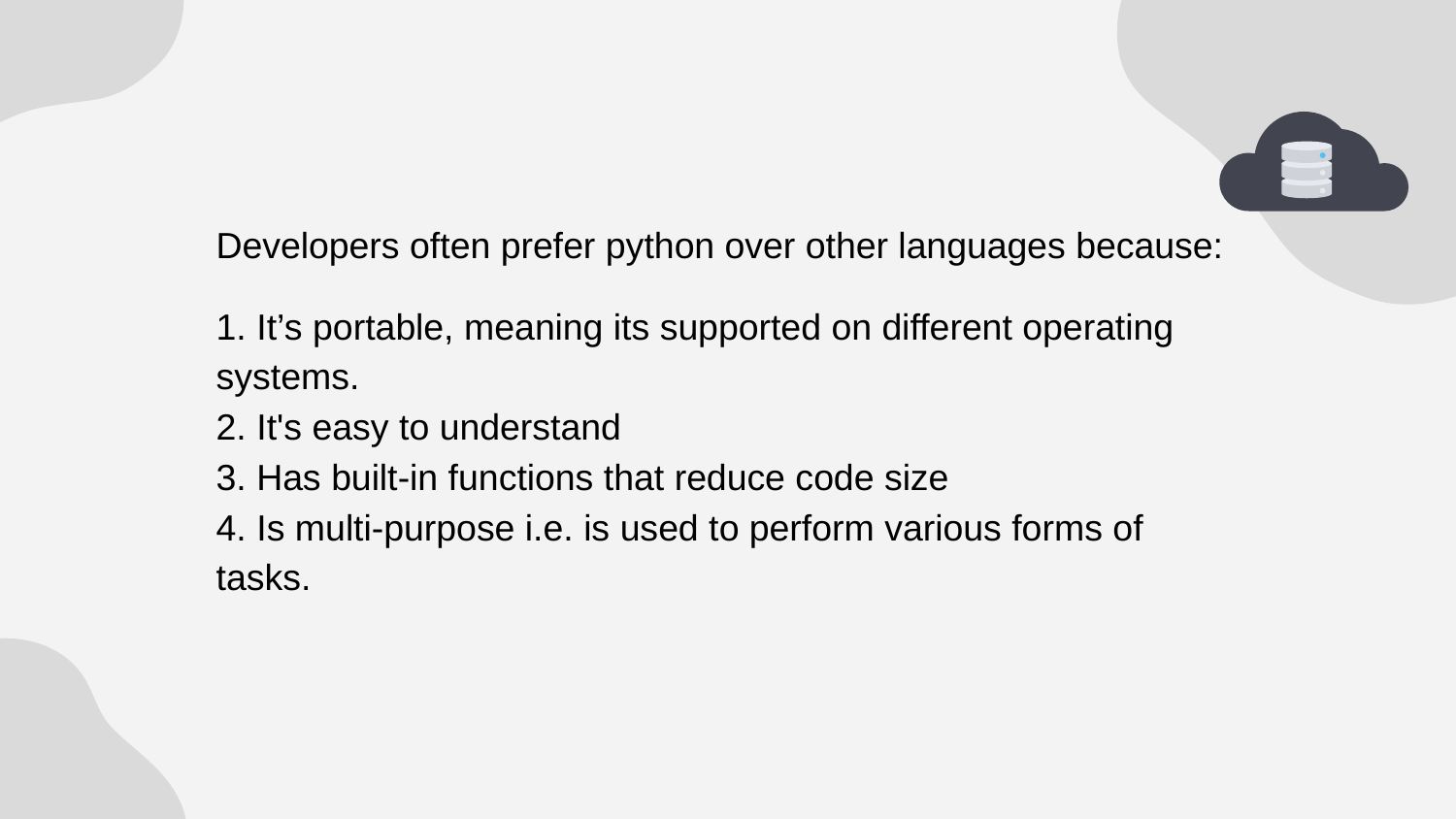

Developers often prefer python over other languages because:

1. It’s portable, meaning its supported on different operating systems.
2. It's easy to understand
3. Has built-in functions that reduce code size
4. Is multi-purpose i.e. is used to perform various forms of     tasks.